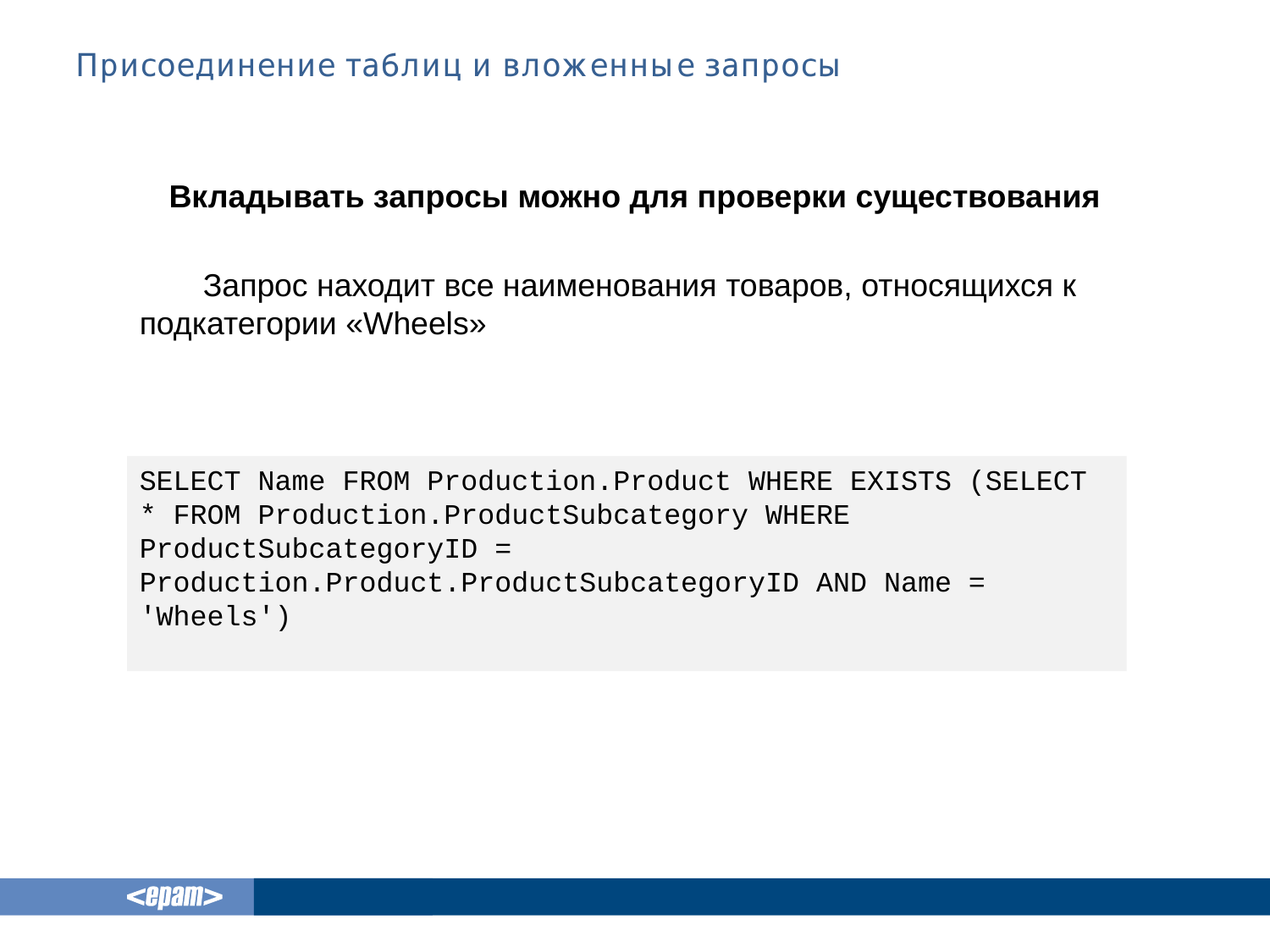

# Присоединение таблиц и вложенные запросы
Вкладывать запросы можно для проверки существования

Запрос находит все наименования товаров, относящихся к подкатегории «Wheels»
SELECT Name FROM Production.Product WHERE EXISTS (SELECT * FROM Production.ProductSubcategory WHERE ProductSubcategoryID = Production.Product.ProductSubcategoryID AND Name = 'Wheels')